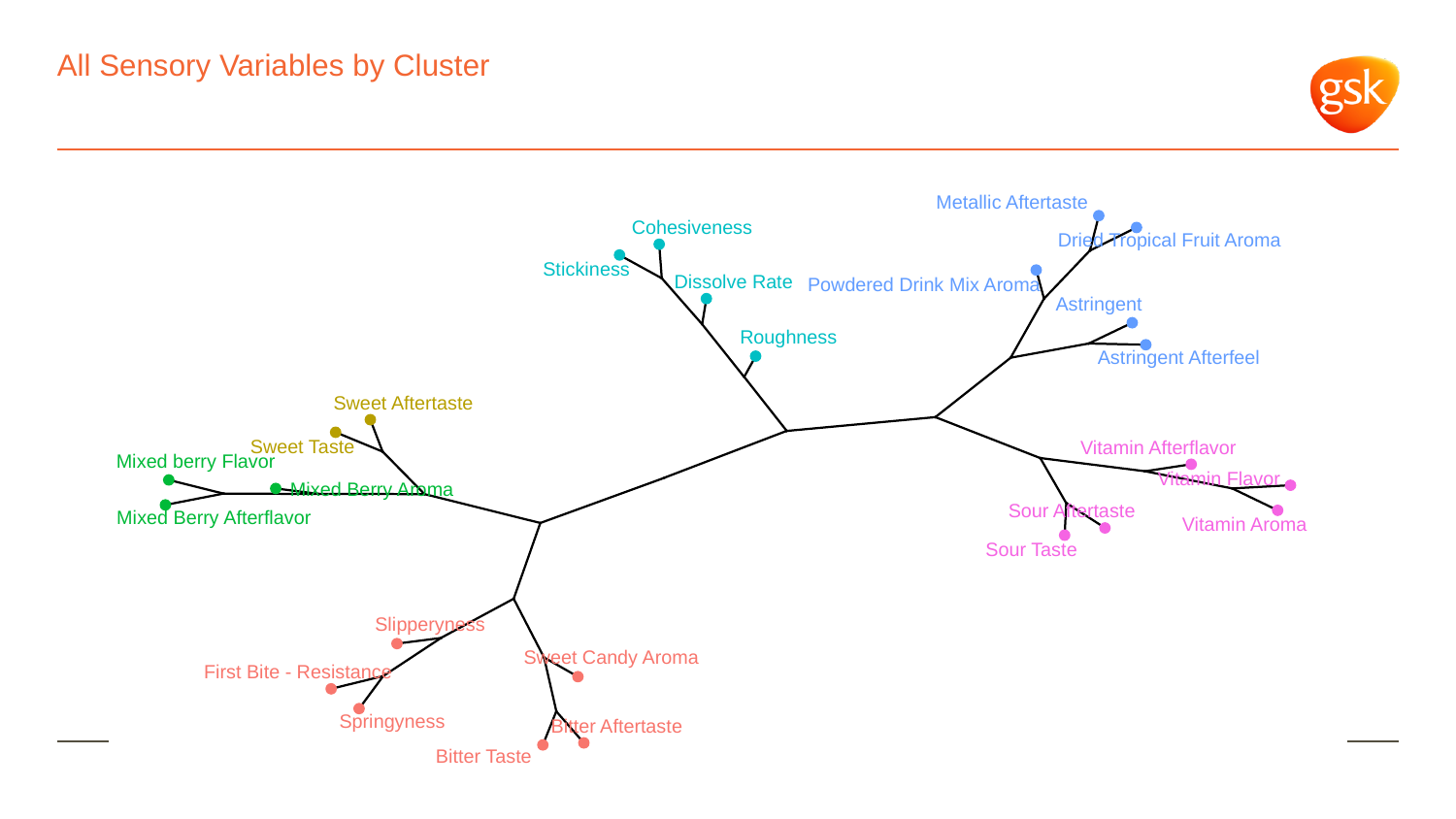

# All Sensory Variables by Cluster

Metallic Aftertaste

Cohesiveness

Dried Tropical Fruit Aroma

Stickiness

Dissolve Rate

Powdered Drink Mix Aroma

Astringent

Roughness

Astringent Afterfeel

Sweet Aftertaste

Sweet Taste
Vitamin Afterflavor

Mixed berry Flavor

Vitamin Flavor

Mixed Berry Aroma

Sour Aftertaste

Mixed Berry Afterflavor
Vitamin Aroma

Sour Taste

Slipperyness

Sweet Candy Aroma

First Bite - Resistance

Springyness
Bitter Aftertaste

Bitter Taste